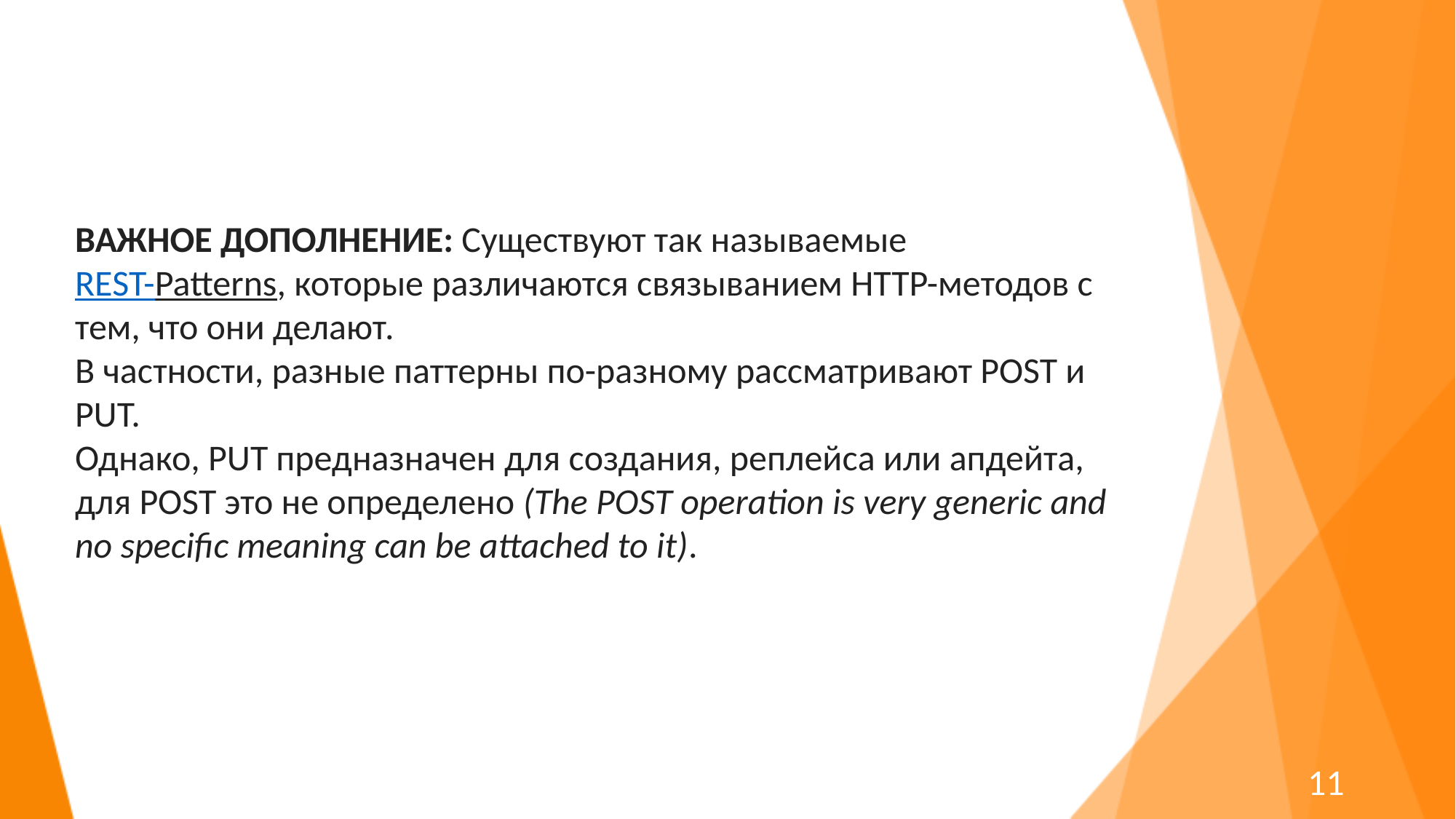

ВАЖНОЕ ДОПОЛНЕНИЕ: Существуют так называемые
REST-Patterns, которые различаются связыванием HTTP-методов с тем, что они делают.
В частности, разные паттерны по-разному рассматривают POST и PUT.
Однако, PUT предназначен для создания, реплейса или апдейта, для POST это не определено (The POST operation is very generic and no specific meaning can be attached to it).
11